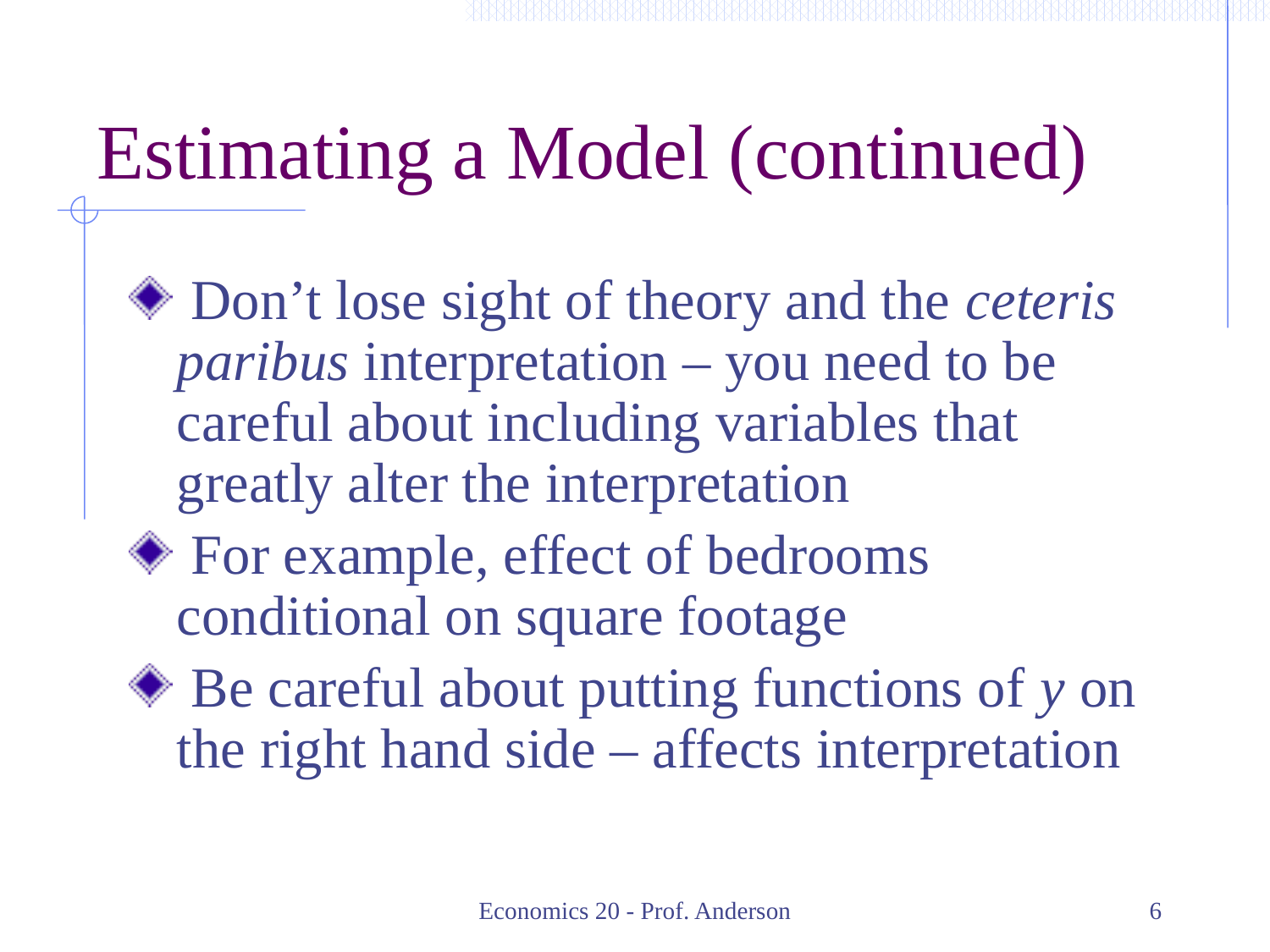

# Estimating a Model (continued)
 Don’t lose sight of theory and the ceteris paribus interpretation – you need to be careful about including variables that greatly alter the interpretation
 For example, effect of bedrooms conditional on square footage
 Be careful about putting functions of y on the right hand side – affects interpretation
Economics 20 - Prof. Anderson
6